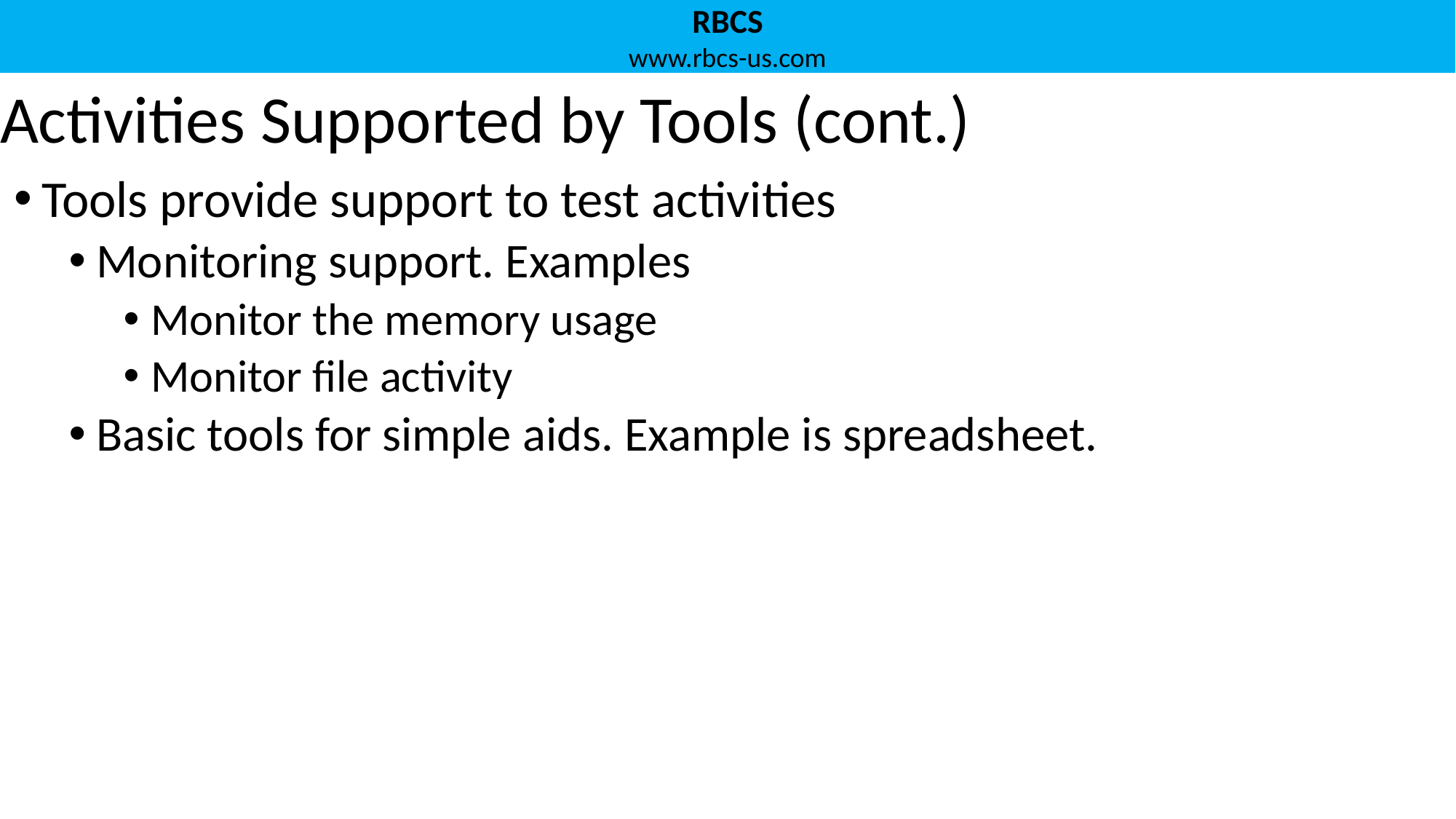

# Activities Supported by Tools (cont.)
Tools provide support to test activities
Monitoring support. Examples
Monitor the memory usage
Monitor file activity
Basic tools for simple aids. Example is spreadsheet.